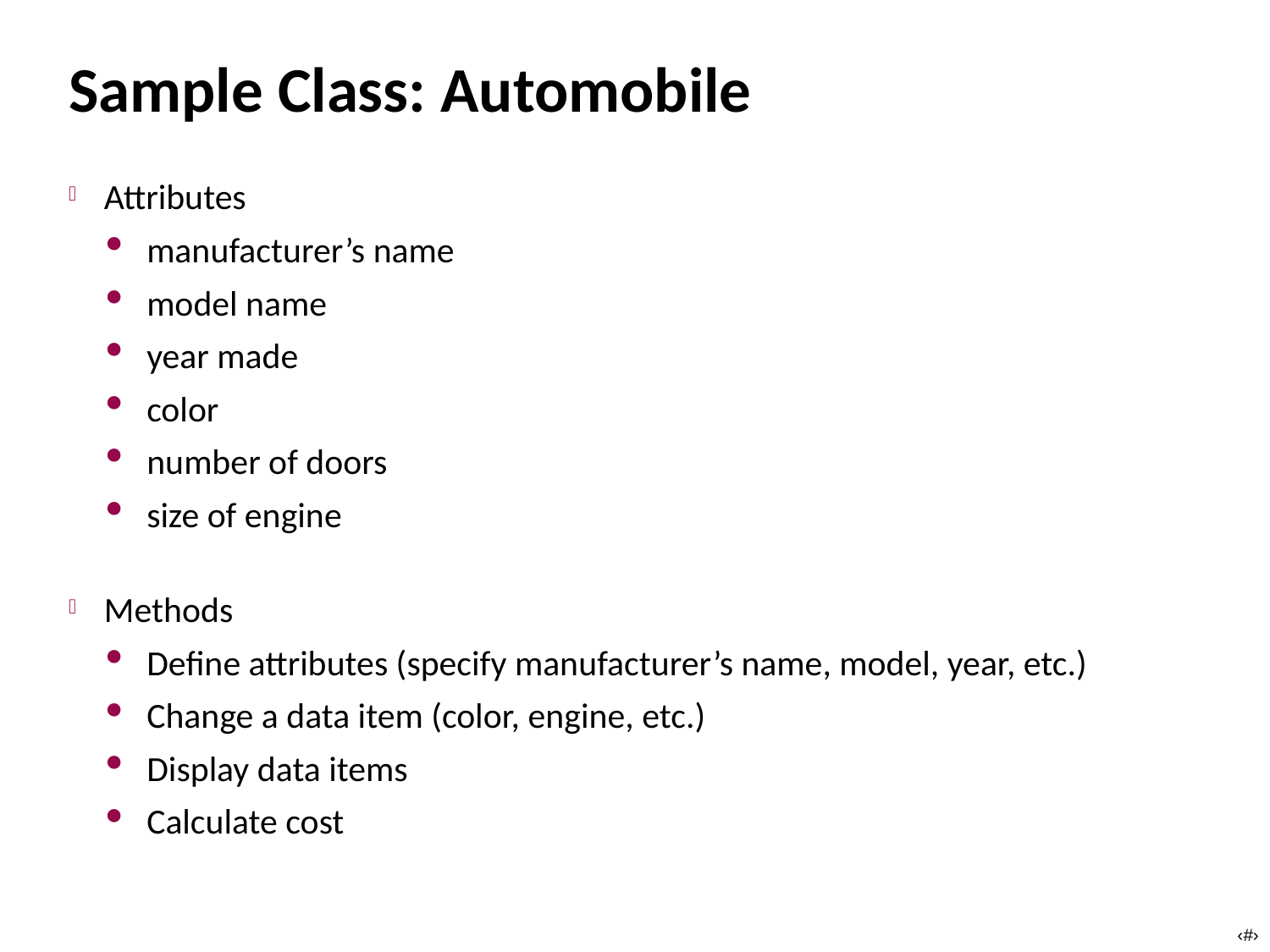

# Sample Class: Automobile
Attributes
manufacturer’s name
model name
year made
color
number of doors
size of engine
Methods
Define attributes (specify manufacturer’s name, model, year, etc.)
Change a data item (color, engine, etc.)
Display data items
Calculate cost